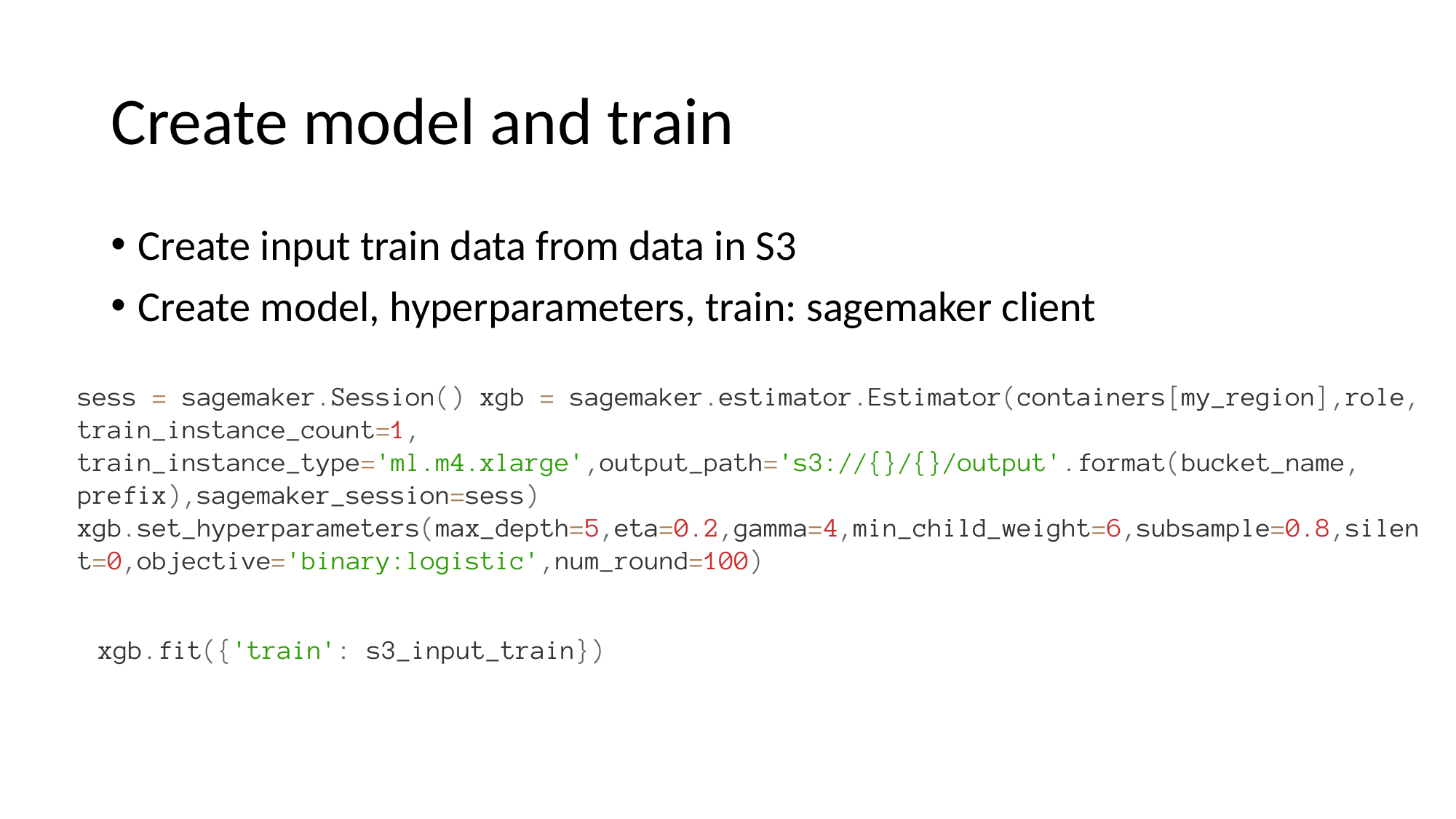

# Create model and train
Create input train data from data in S3
Create model, hyperparameters, train: sagemaker client
sess = sagemaker.Session() xgb = sagemaker.estimator.Estimator(containers[my_region],role, train_instance_count=1, train_instance_type='ml.m4.xlarge',output_path='s3://{}/{}/output'.format(bucket_name, prefix),sagemaker_session=sess) xgb.set_hyperparameters(max_depth=5,eta=0.2,gamma=4,min_child_weight=6,subsample=0.8,silent=0,objective='binary:logistic',num_round=100)
xgb.fit({'train': s3_input_train})